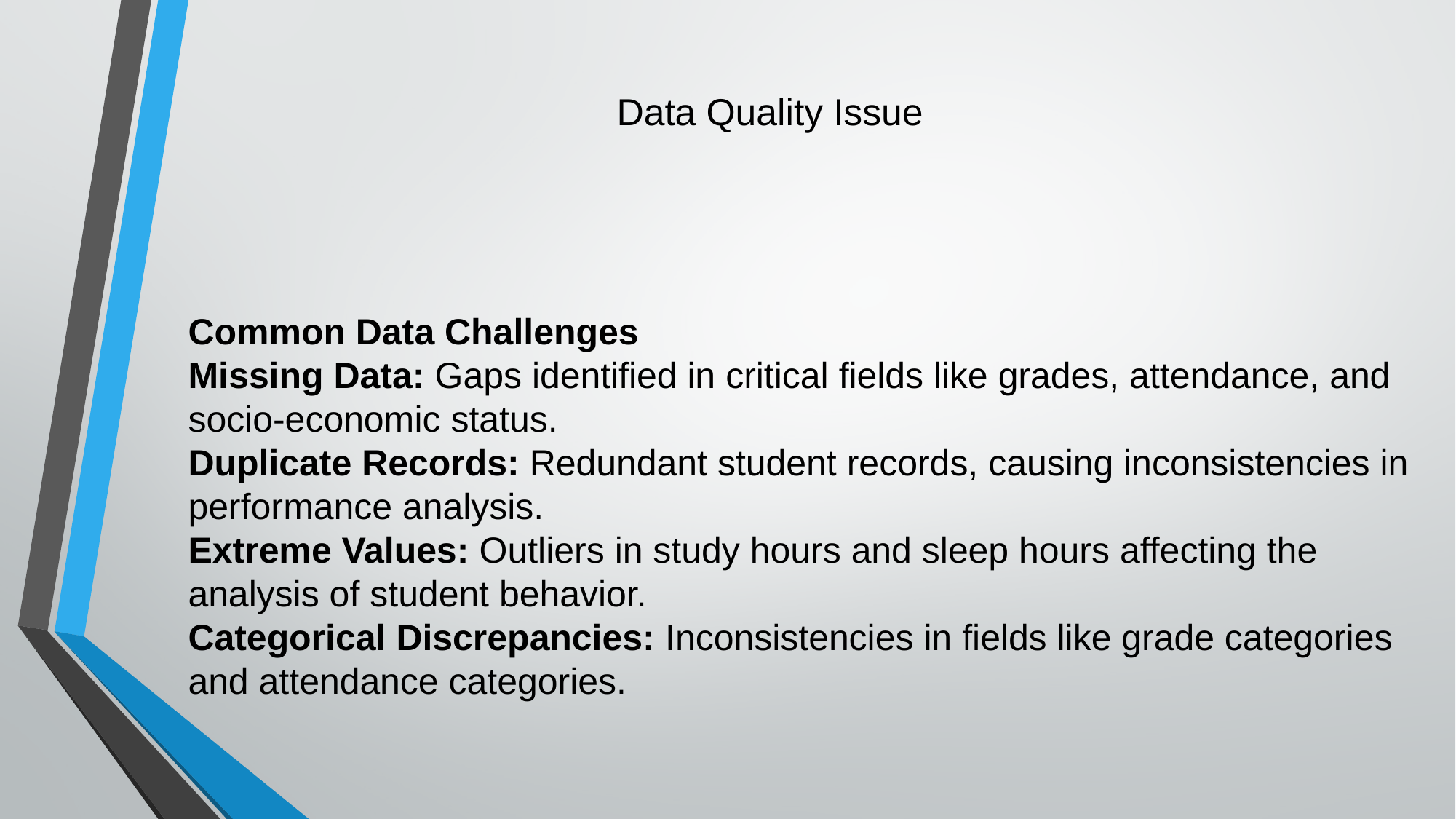

# Data Quality Issue
Common Data Challenges
Missing Data: Gaps identified in critical fields like grades, attendance, and socio-economic status.
Duplicate Records: Redundant student records, causing inconsistencies in performance analysis.
Extreme Values: Outliers in study hours and sleep hours affecting the analysis of student behavior.
Categorical Discrepancies: Inconsistencies in fields like grade categories and attendance categories.